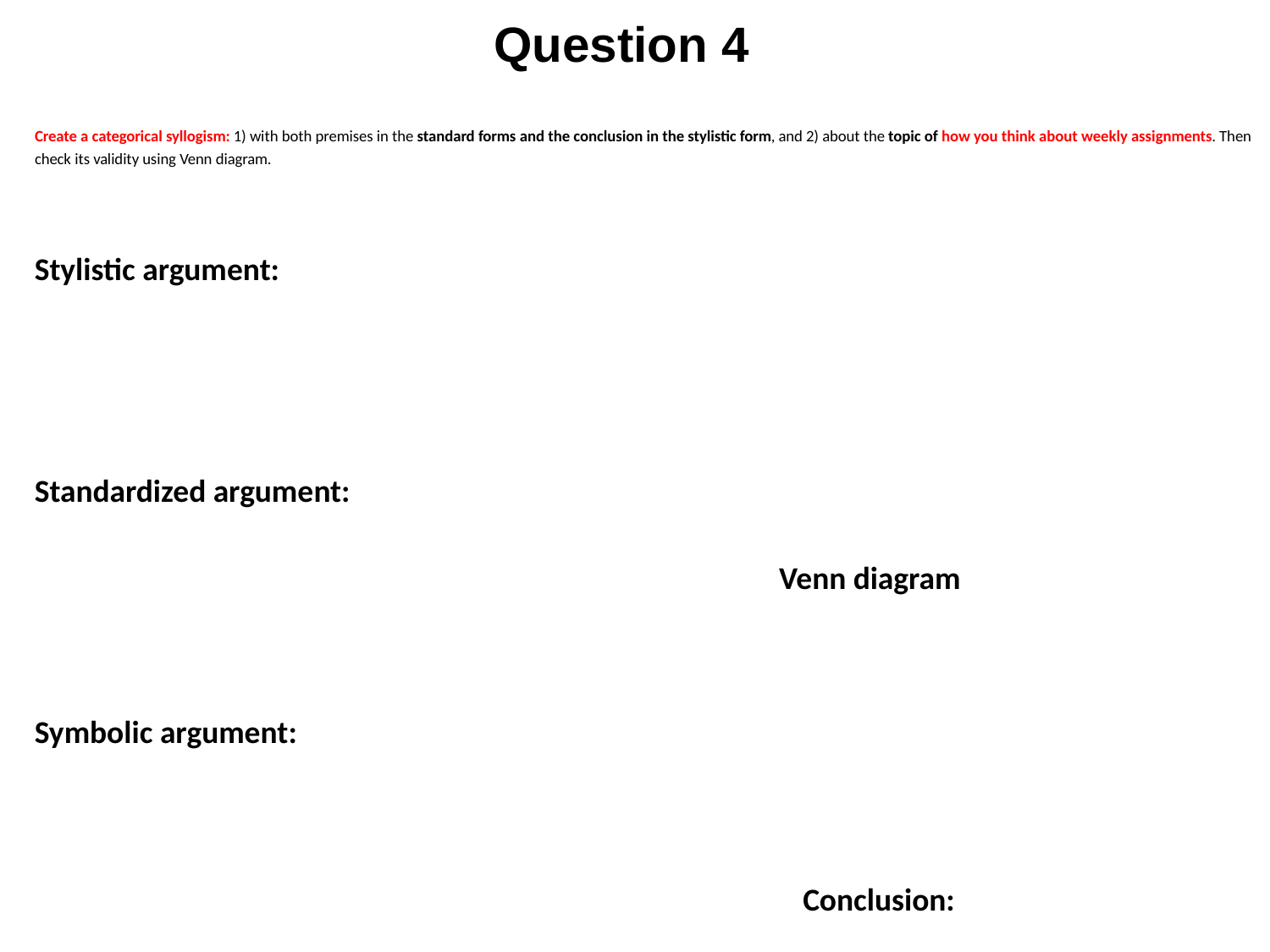

# Question 4
Create a categorical syllogism: 1) with both premises in the standard forms and the conclusion in the stylistic form, and 2) about the topic of how you think about weekly assignments. Then check its validity using Venn diagram.
Stylistic argument:
Standardized argument:
Venn diagram
Symbolic argument:
Conclusion: